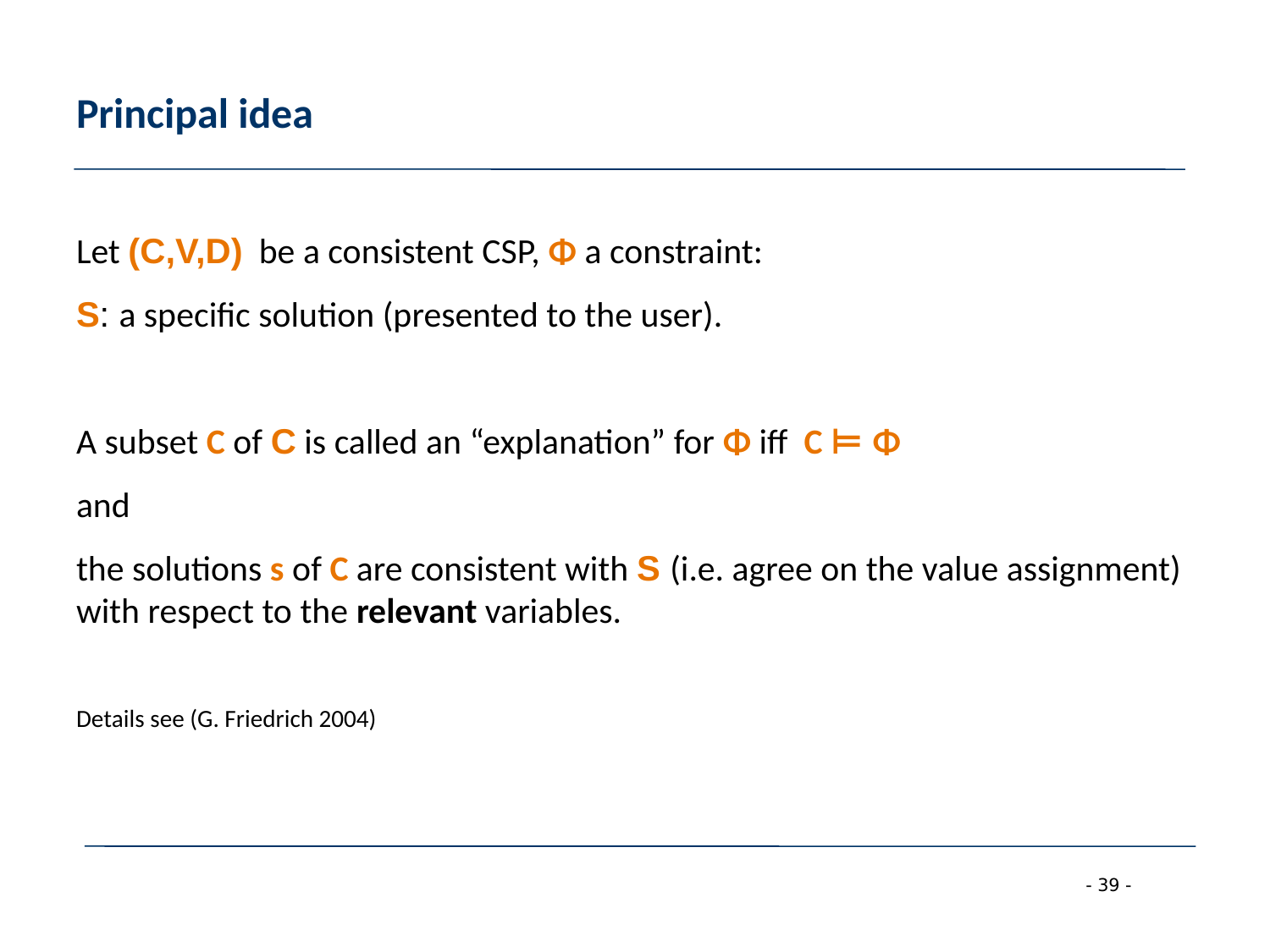

# Principal idea
Let (C,V,D)  be a consistent CSP, Φ a constraint:
S: a specific solution (presented to the user).

A subset C of C is called an “explanation” for Φ iff  C ⊨ Φ
and
the solutions s of C are consistent with S (i.e. agree on the value assignment) with respect to the relevant variables.

Details see (G. Friedrich 2004)